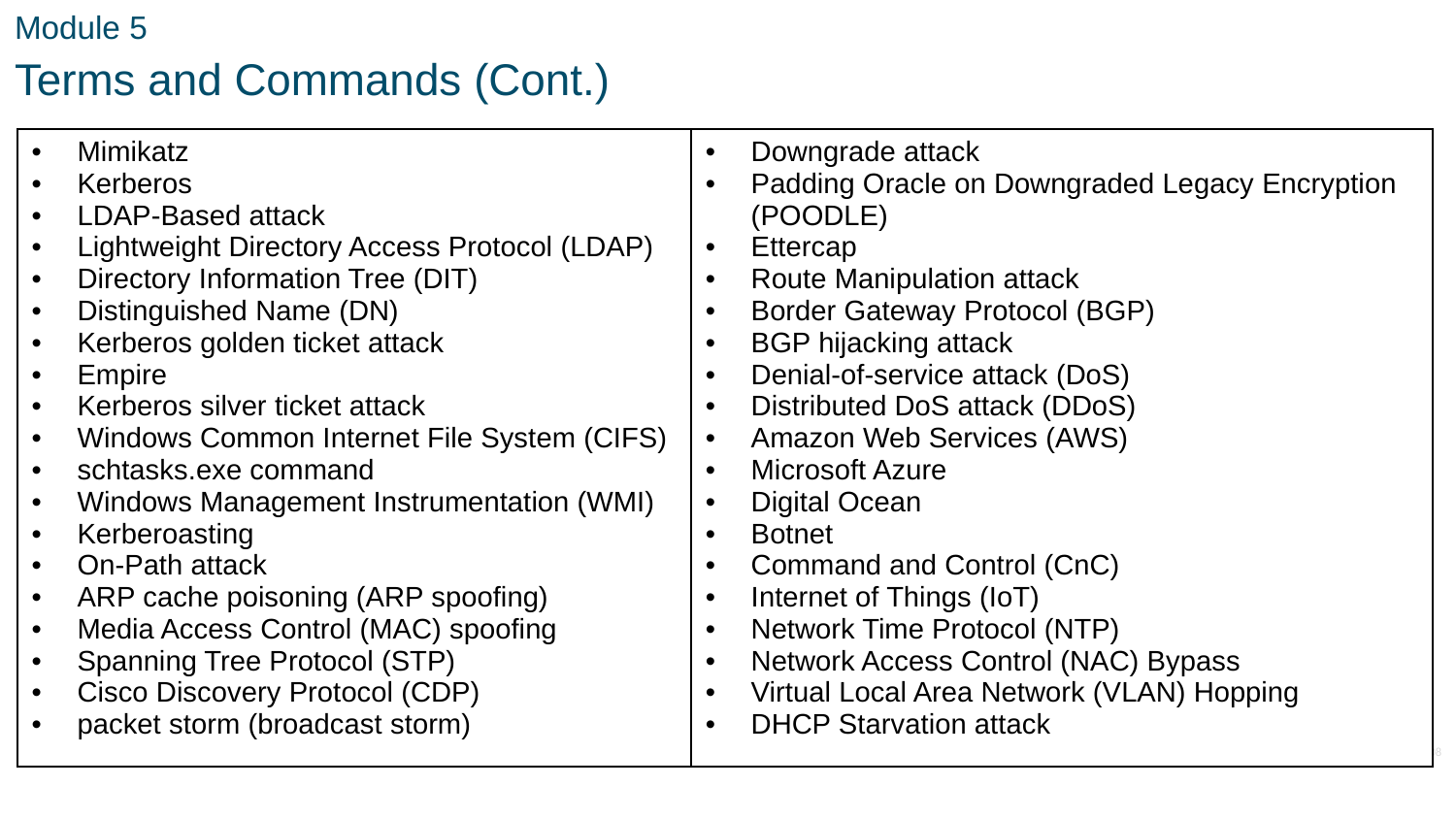

Module 5
Terms and Commands (Cont.)
| Mimikatz Kerberos LDAP-Based attack Lightweight Directory Access Protocol (LDAP) Directory Information Tree (DIT) Distinguished Name (DN) Kerberos golden ticket attack Empire Kerberos silver ticket attack Windows Common Internet File System (CIFS) schtasks.exe command Windows Management Instrumentation (WMI) Kerberoasting On-Path attack ARP cache poisoning (ARP spoofing) Media Access Control (MAC) spoofing Spanning Tree Protocol (STP) Cisco Discovery Protocol (CDP) packet storm (broadcast storm) | Downgrade attack Padding Oracle on Downgraded Legacy Encryption (POODLE) Ettercap Route Manipulation attack Border Gateway Protocol (BGP) BGP hijacking attack Denial-of-service attack (DoS) Distributed DoS attack (DDoS) Amazon Web Services (AWS) Microsoft Azure Digital Ocean Botnet Command and Control (CnC) Internet of Things (IoT) Network Time Protocol (NTP) Network Access Control (NAC) Bypass Virtual Local Area Network (VLAN) Hopping DHCP Starvation attack |
| --- | --- |

108